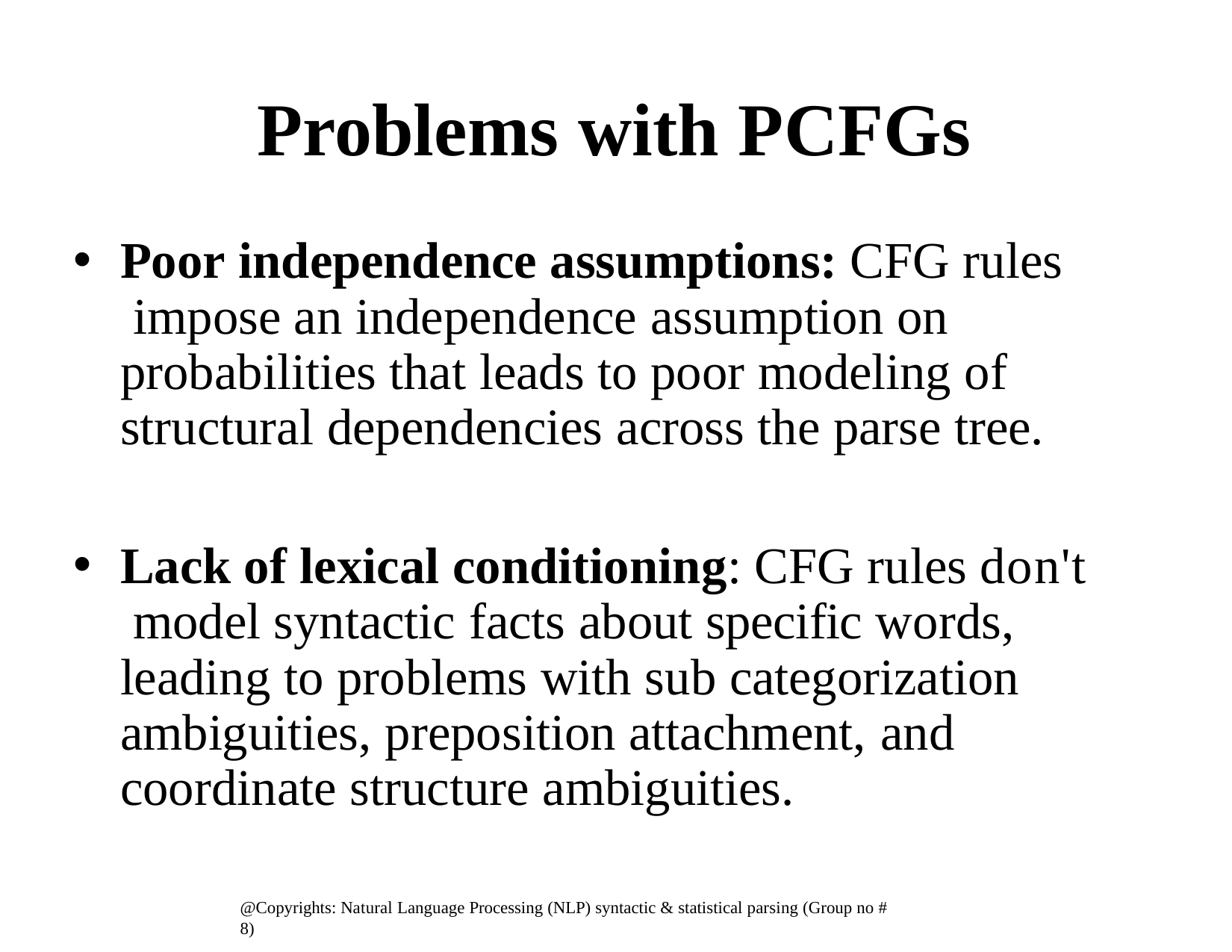

# Problems with PCFGs
Poor independence assumptions: CFG rules  impose an independence assumption on  probabilities that leads to poor modeling of  structural dependencies across the parse tree.

Lack of lexical conditioning: CFG rules don't  model syntactic facts about specific words,  leading to problems with sub categorization  ambiguities, preposition attachment, and  coordinate structure ambiguities.
@Copyrights: Natural Language Processing (NLP) syntactic & statistical parsing (Group no # 8)